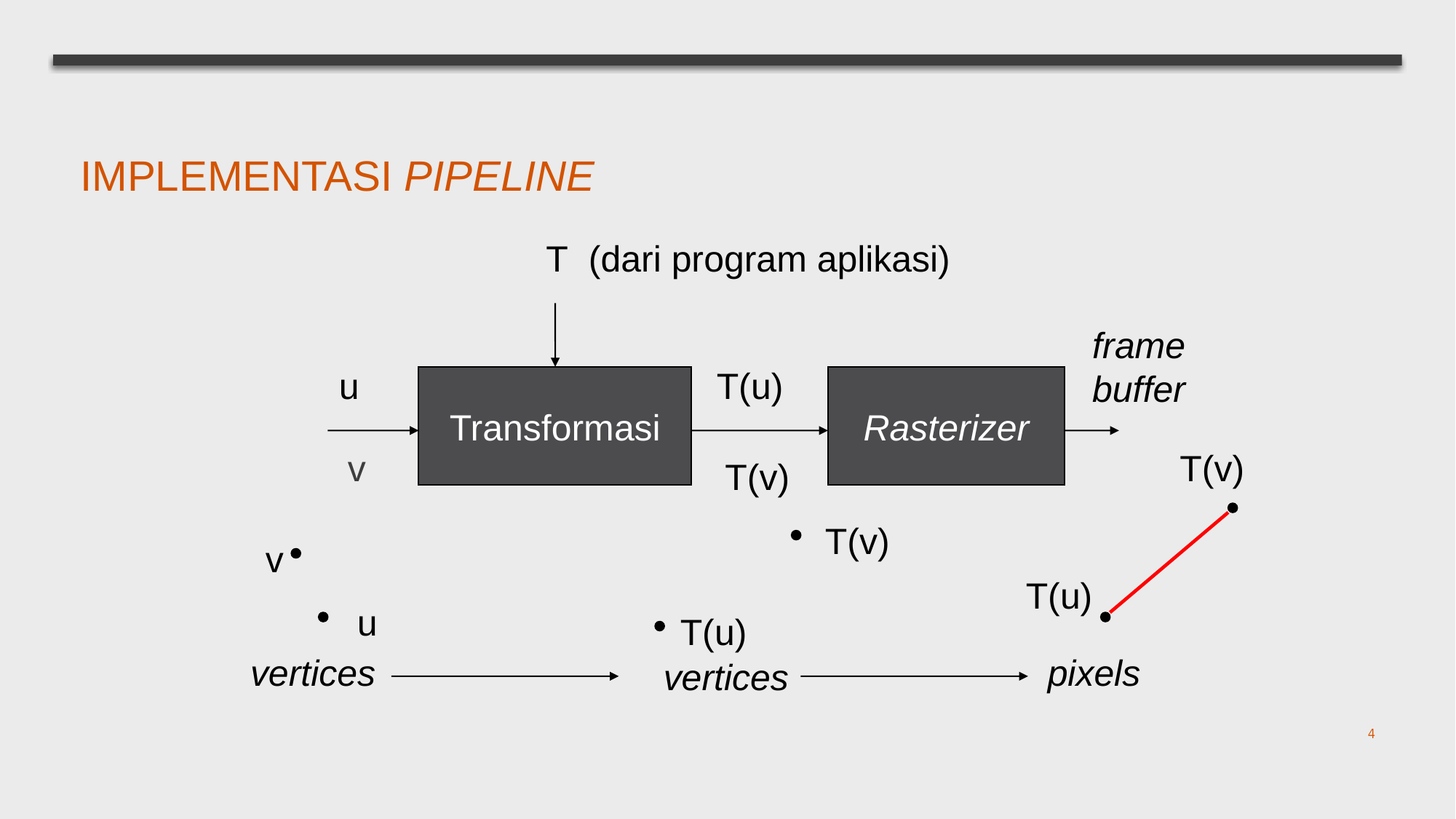

# Implementasi Pipeline
T
(dari program aplikasi)

frame
buffer
 u
T(u)
Transformasi
Rasterizer

v
T(v)
T(v)

T(v)

 v

T(u)
 u
T(u)

vertices
pixels
vertices

4